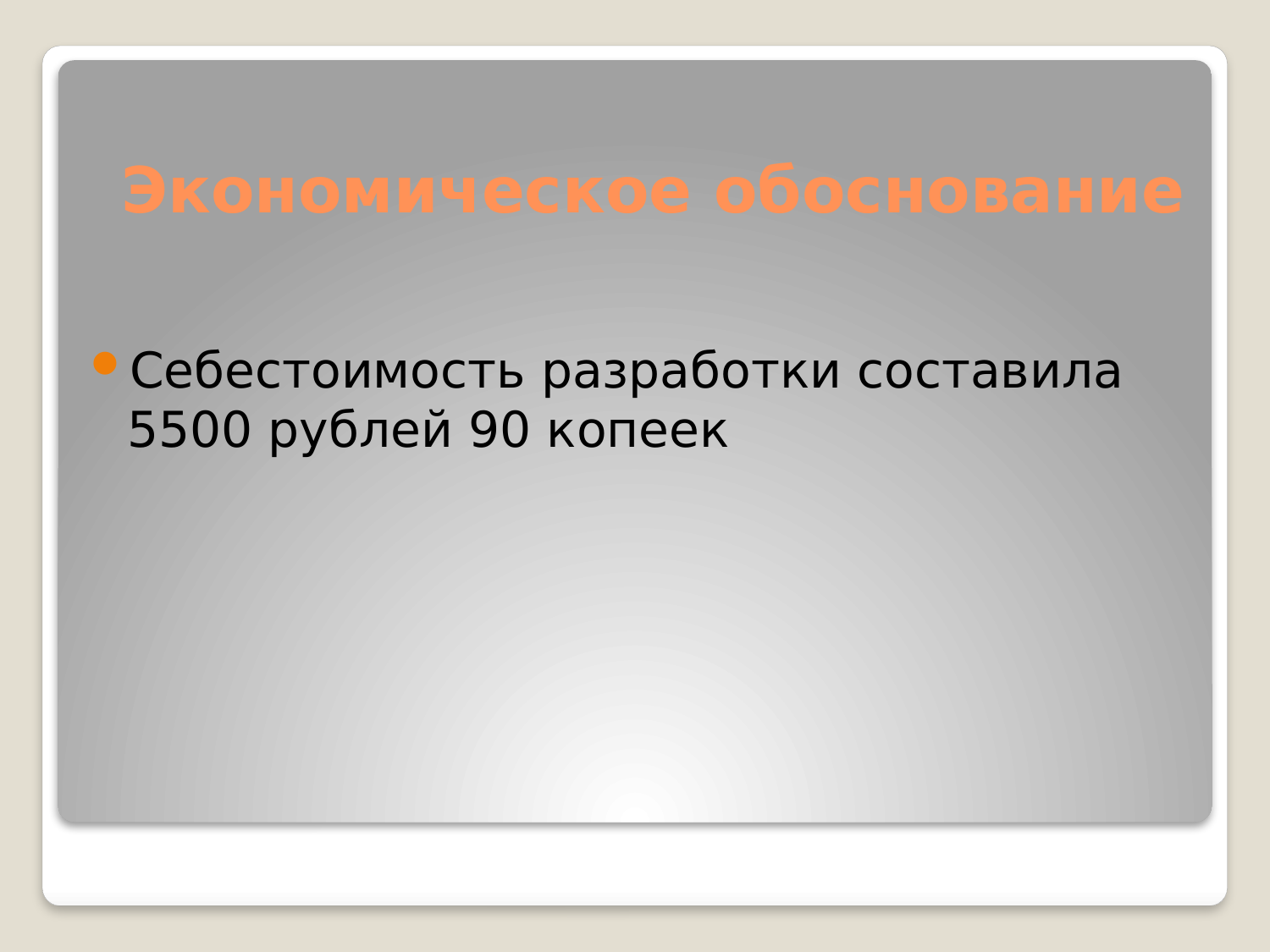

# Экономическое обоснование
Себестоимость разработки составила 5500 рублей 90 копеек